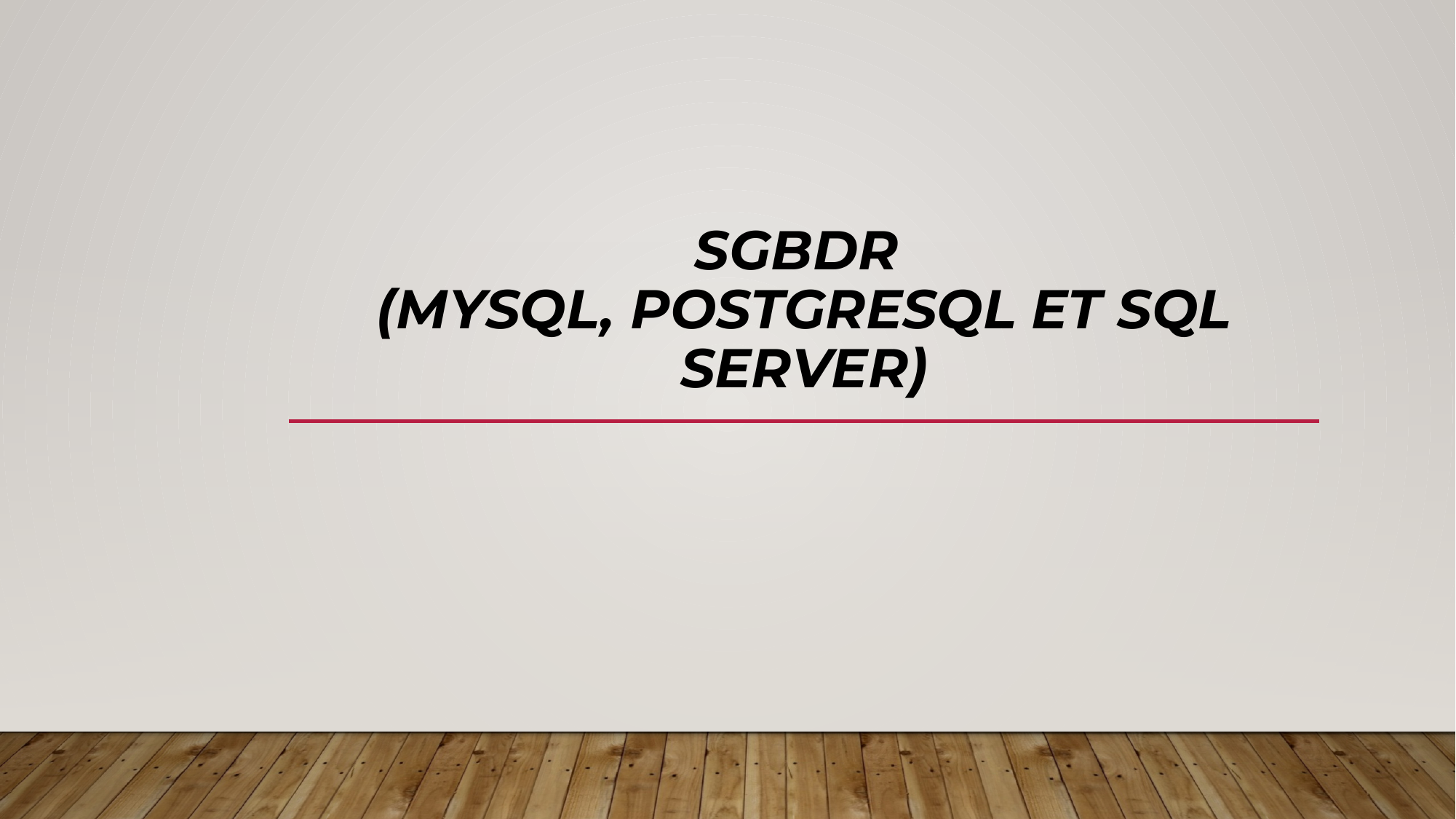

# SGBDR  (MySQL, PostgreSQL et SQL SERVER)